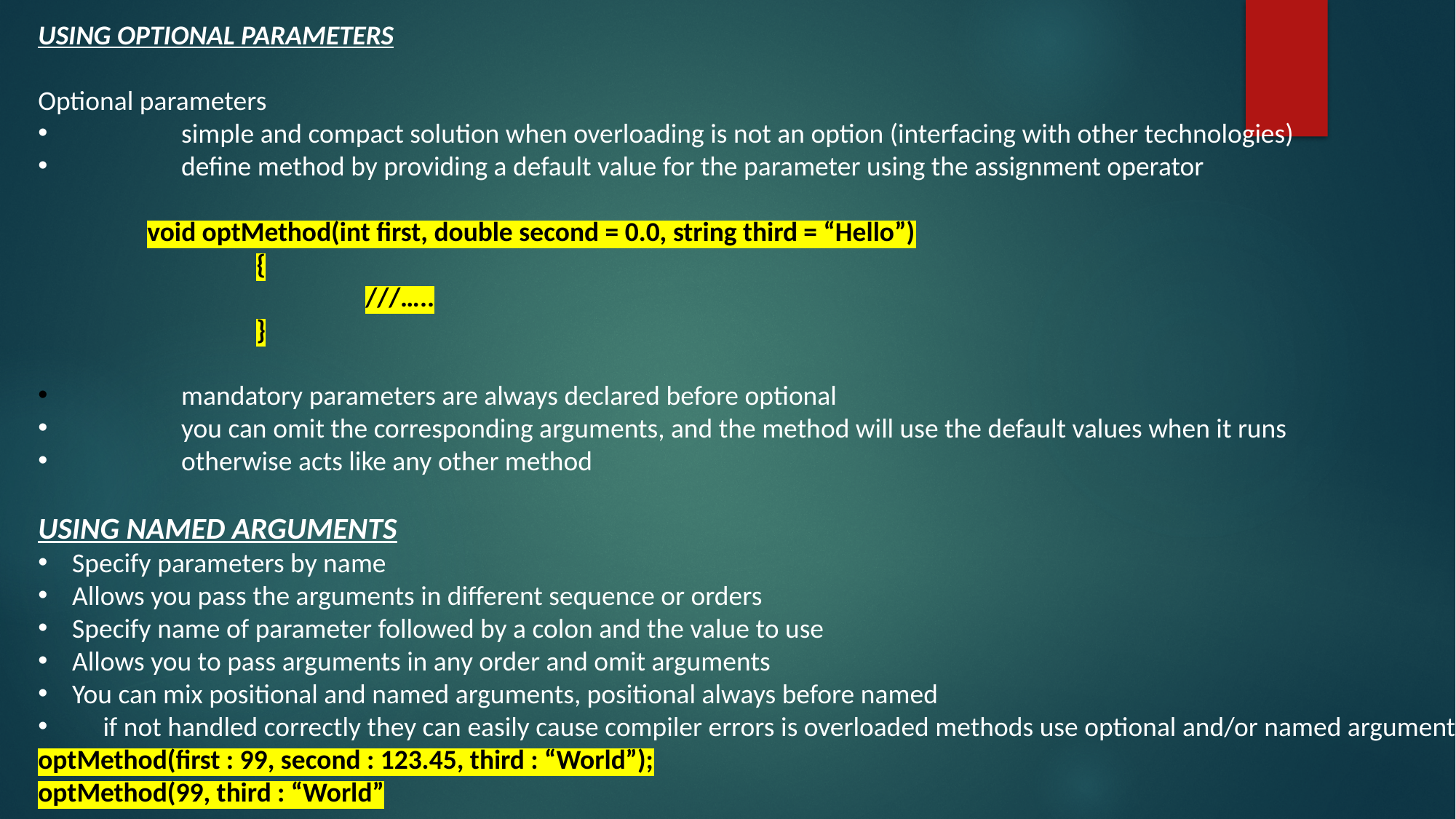

USING OPTIONAL PARAMETERS

Optional parameters
	simple and compact solution when overloading is not an option (interfacing with other technologies)
	define method by providing a default value for the parameter using the assignment operator

	void optMethod(int first, double second = 0.0, string third = “Hello”)
		{
			///…..
		}

	mandatory parameters are always declared before optional
	you can omit the corresponding arguments, and the method will use the default values when it runs
	otherwise acts like any other method

USING NAMED ARGUMENTS
Specify parameters by name
Allows you pass the arguments in different sequence or orders
Specify name of parameter followed by a colon and the value to use
Allows you to pass arguments in any order and omit arguments
You can mix positional and named arguments, positional always before named
     if not handled correctly they can easily cause compiler errors is overloaded methods use optional and/or named arguments
optMethod(first : 99, second : 123.45, third : “World”);
optMethod(99, third : “World”